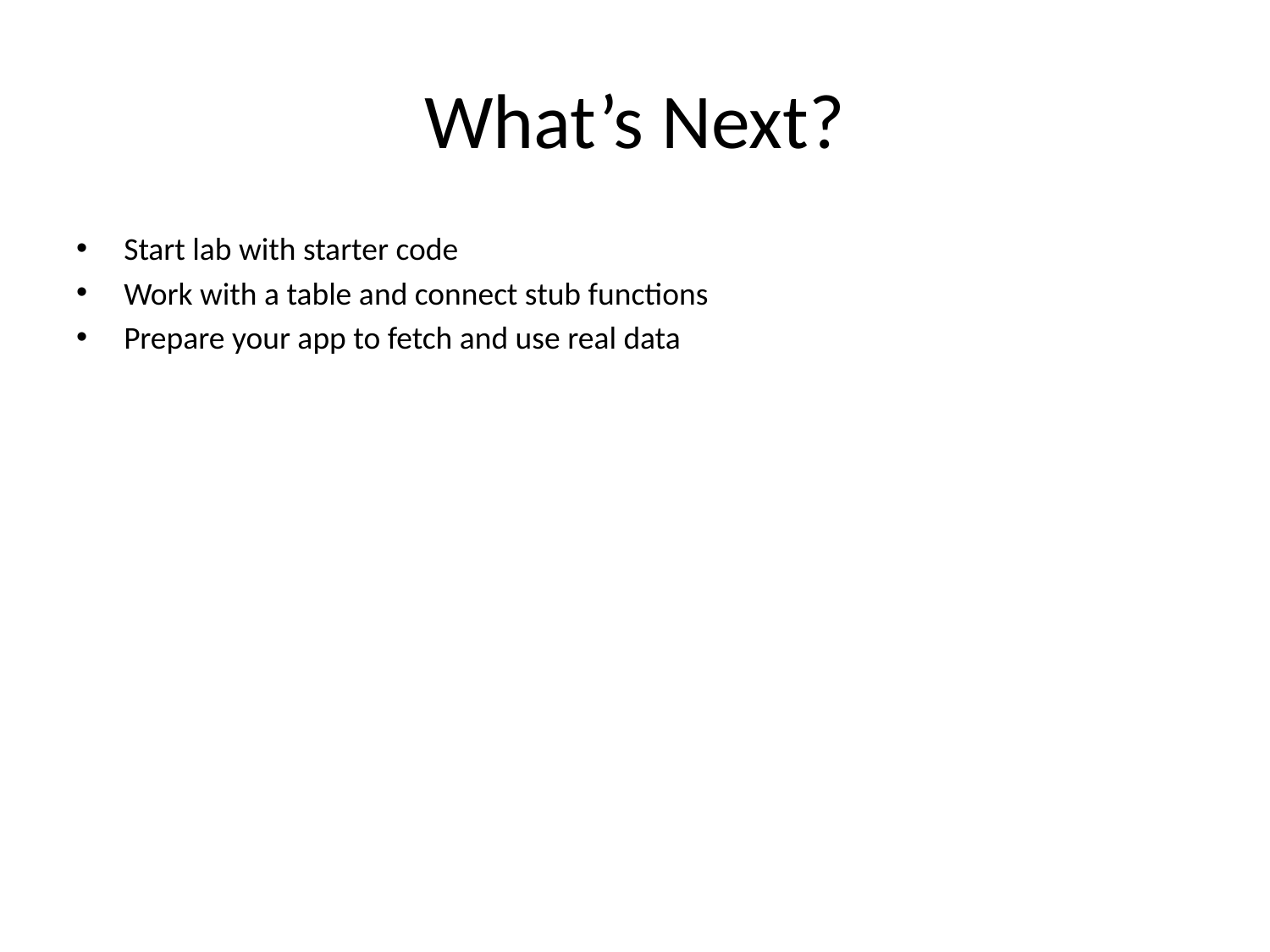

# What’s Next?
Start lab with starter code
Work with a table and connect stub functions
Prepare your app to fetch and use real data